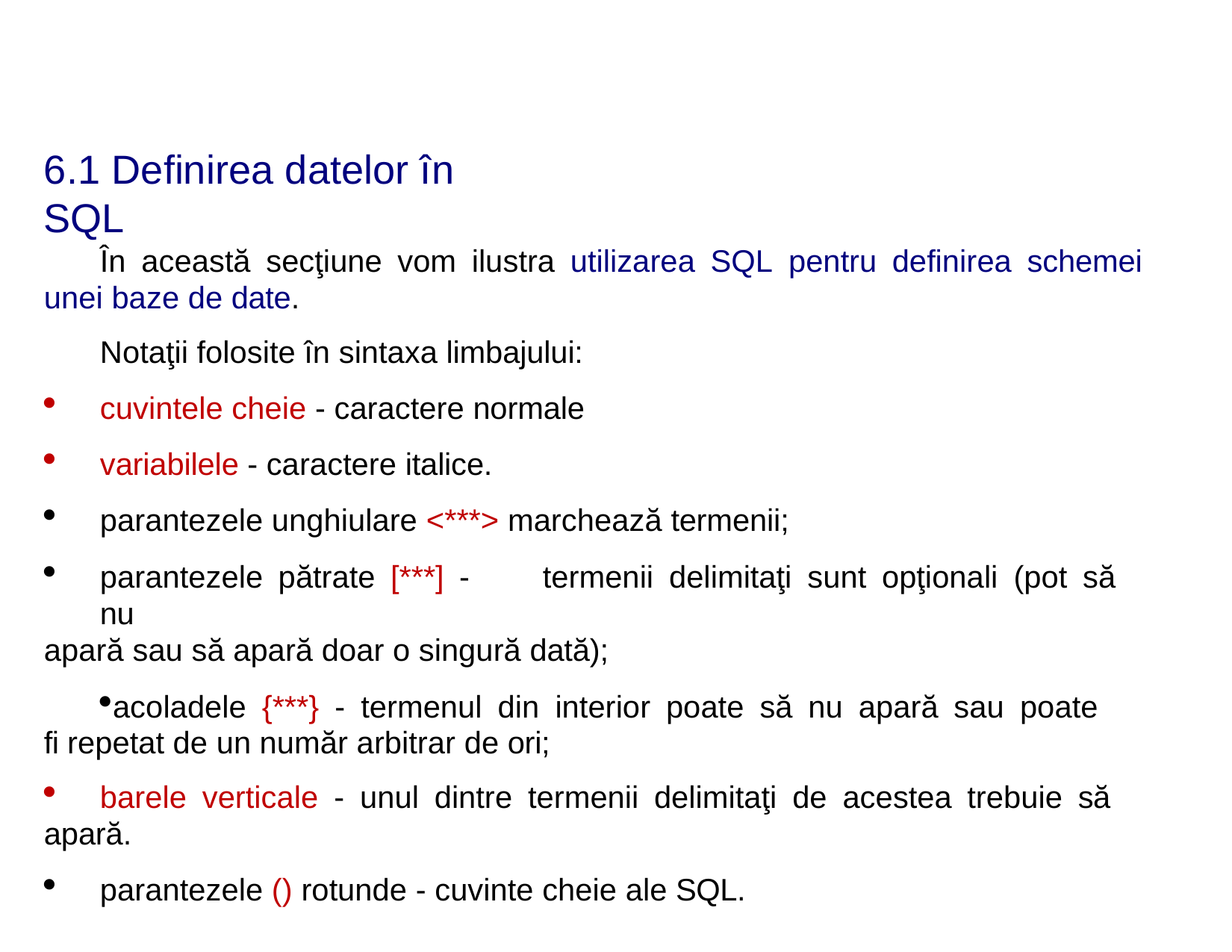

# 6.1 Definirea datelor în SQL
În această secţiune vom ilustra utilizarea SQL pentru definirea schemei
unei baze de date.
Notaţii folosite în sintaxa limbajului:
cuvintele cheie - caractere normale
variabilele - caractere italice.
parantezele unghiulare <***> marchează termenii;
parantezele pătrate [***] -	termenii delimitaţi sunt opţionali (pot să nu
apară sau să apară doar o singură dată);
acoladele {***} - termenul din interior poate să nu apară sau poate fi repetat de un număr arbitrar de ori;
barele verticale - unul dintre termenii delimitaţi de acestea trebuie să
apară.
parantezele () rotunde - cuvinte cheie ale SQL.